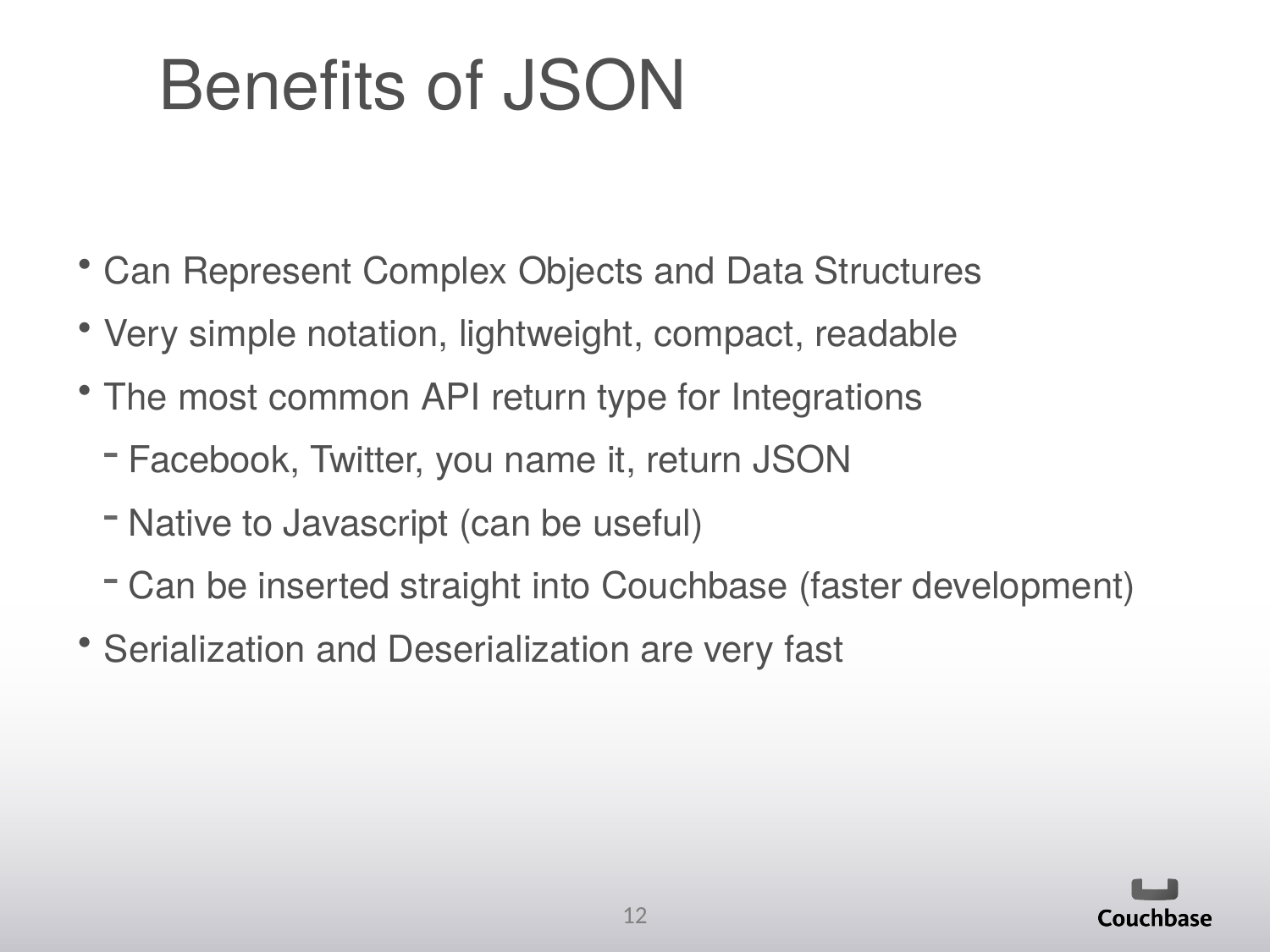

Benefits of JSON
Can Represent Complex Objects and Data Structures
Very simple notation, lightweight, compact, readable
The most common API return type for Integrations
Facebook, Twitter, you name it, return JSON
Native to Javascript (can be useful)
Can be inserted straight into Couchbase (faster development)
Serialization and Deserialization are very fast